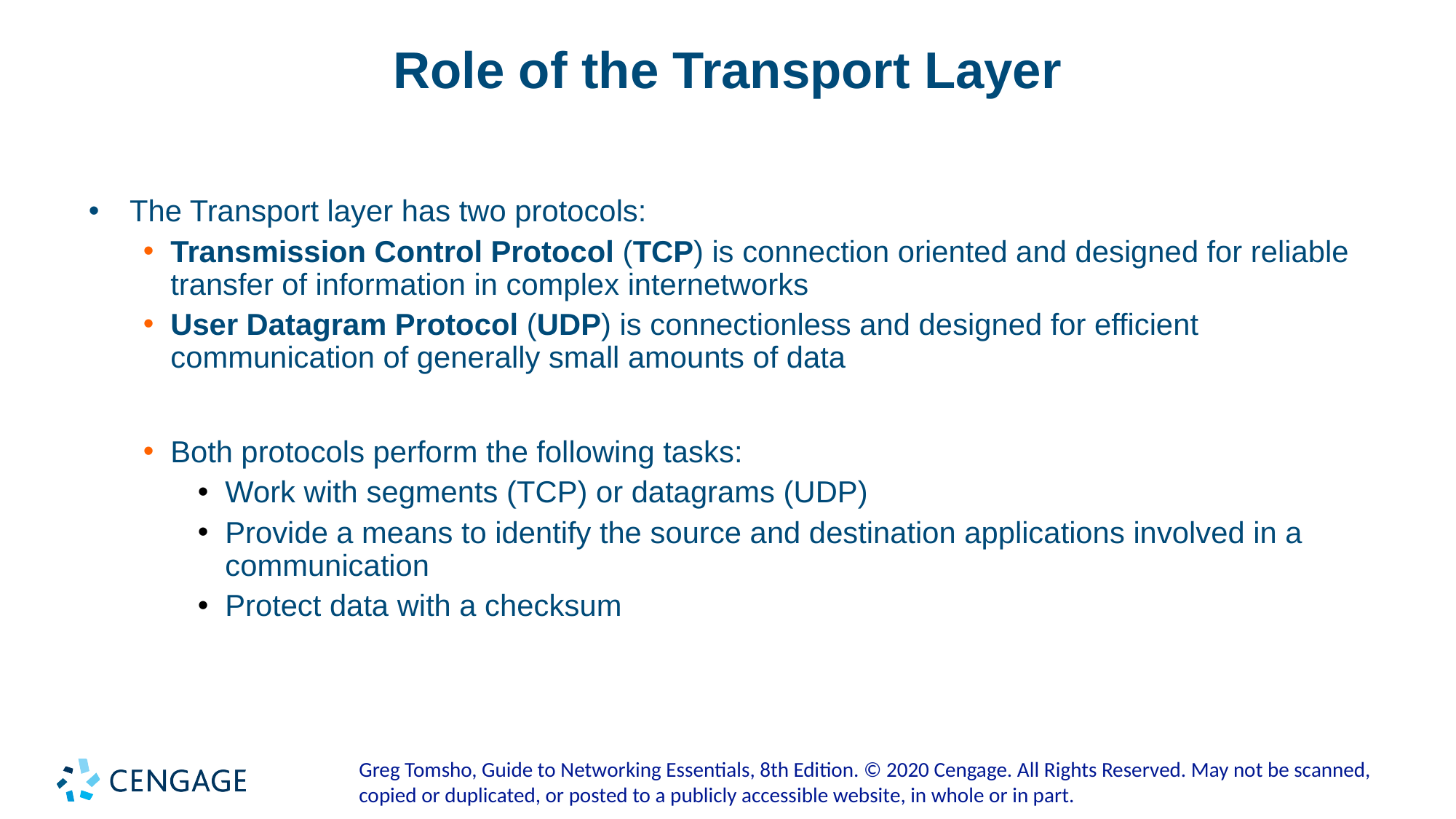

# Role of the Transport Layer
The Transport layer has two protocols:
Transmission Control Protocol (TCP) is connection oriented and designed for reliable transfer of information in complex internetworks
User Datagram Protocol (UDP) is connectionless and designed for efficient communication of generally small amounts of data

Both protocols perform the following tasks:
Work with segments (TCP) or datagrams (UDP)
Provide a means to identify the source and destination applications involved in a communication
Protect data with a checksum